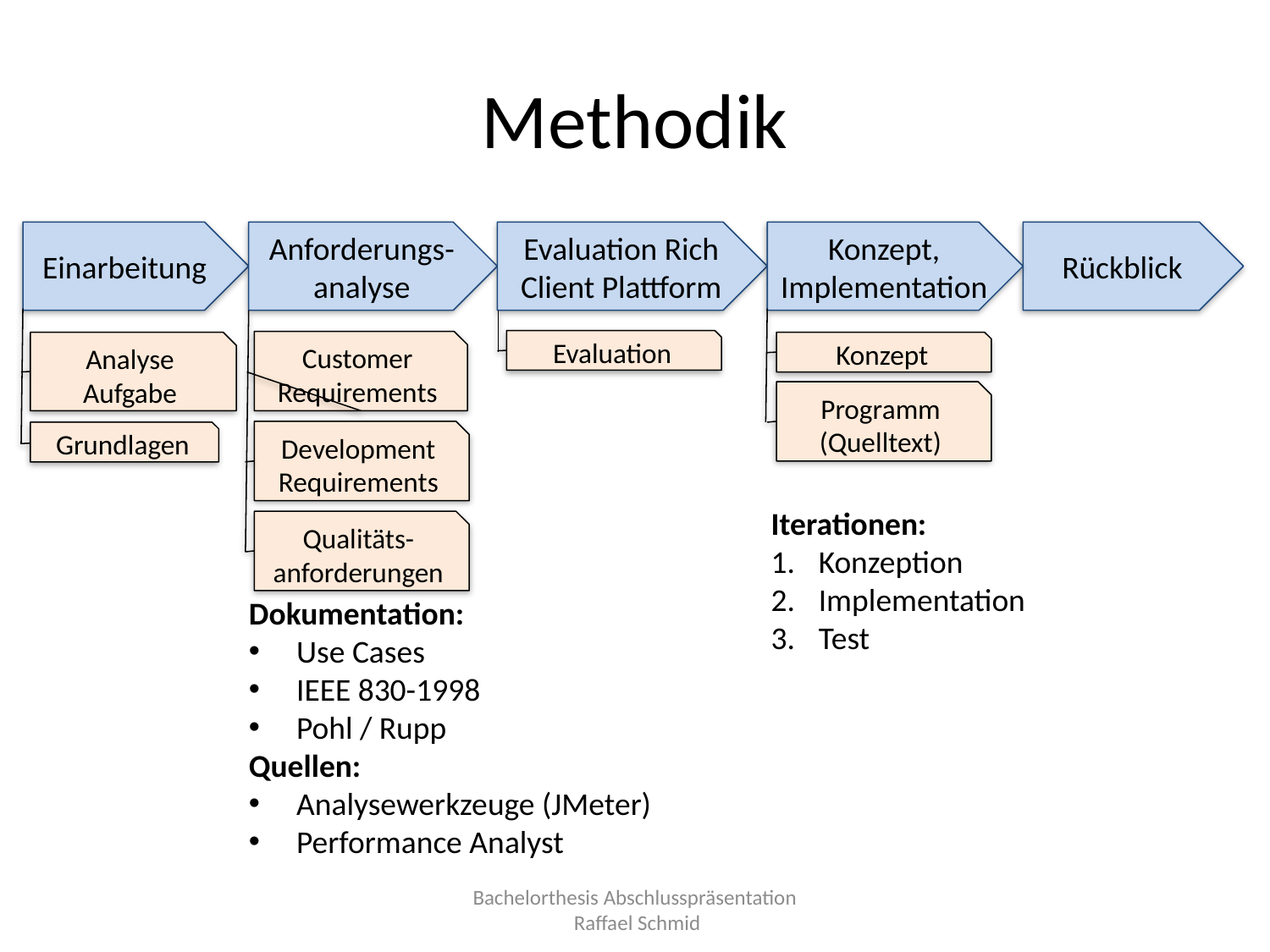

# Methodik
Einarbeitung
Analyse Aufgabe
Anforderungs-
analyse
Customer Requirements
Development Requirements
Qualitäts-anforderungen
Dokumentation:
Use Cases
IEEE 830-1998
Pohl / Rupp
Quellen:
Analysewerkzeuge (JMeter)
Performance Analyst
Evaluation Rich Client Plattform
Evaluation
Konzept, Implementation
Konzept
Programm (Quelltext)
Iterationen:
Konzeption
Implementation
Test
Rückblick
Grundlagen
Bachelorthesis Abschlusspräsentation
 Raffael Schmid